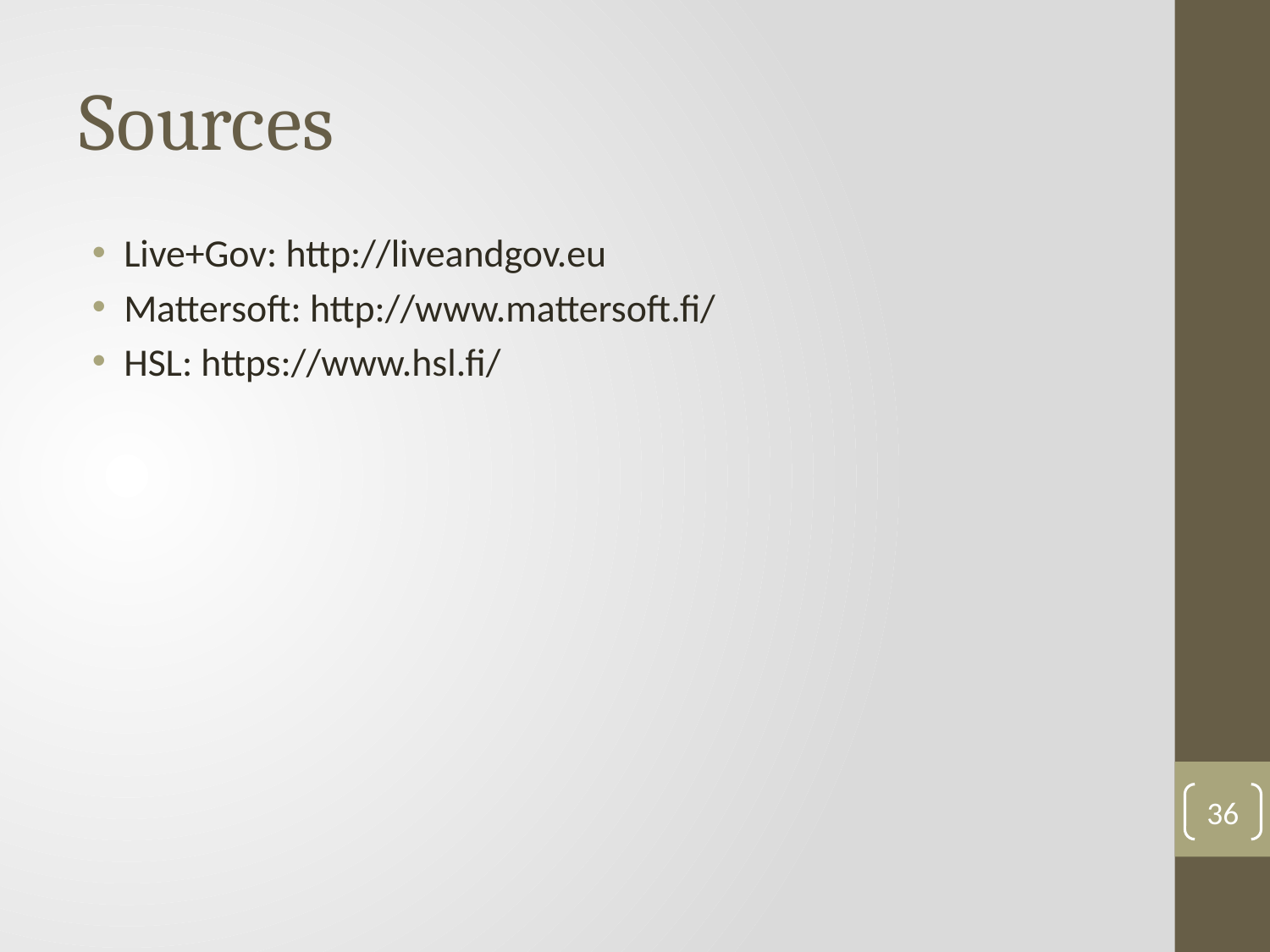

# Sources
Live+Gov: http://liveandgov.eu
Mattersoft: http://www.mattersoft.fi/
HSL: https://www.hsl.fi/

36